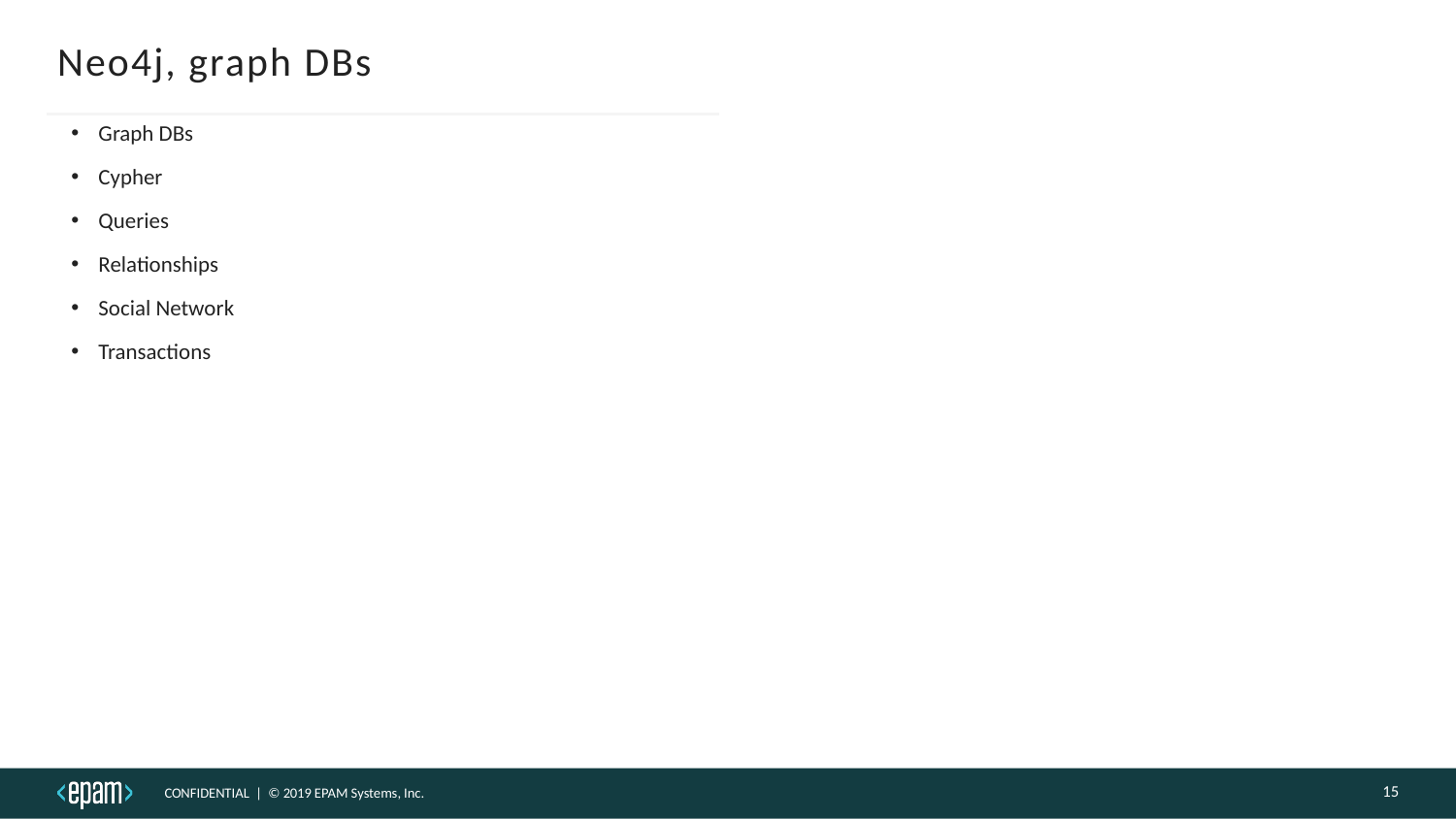

# Neo4j, graph DBs
Graph DBs
Cypher
Queries
Relationships
Social Network
Transactions

15